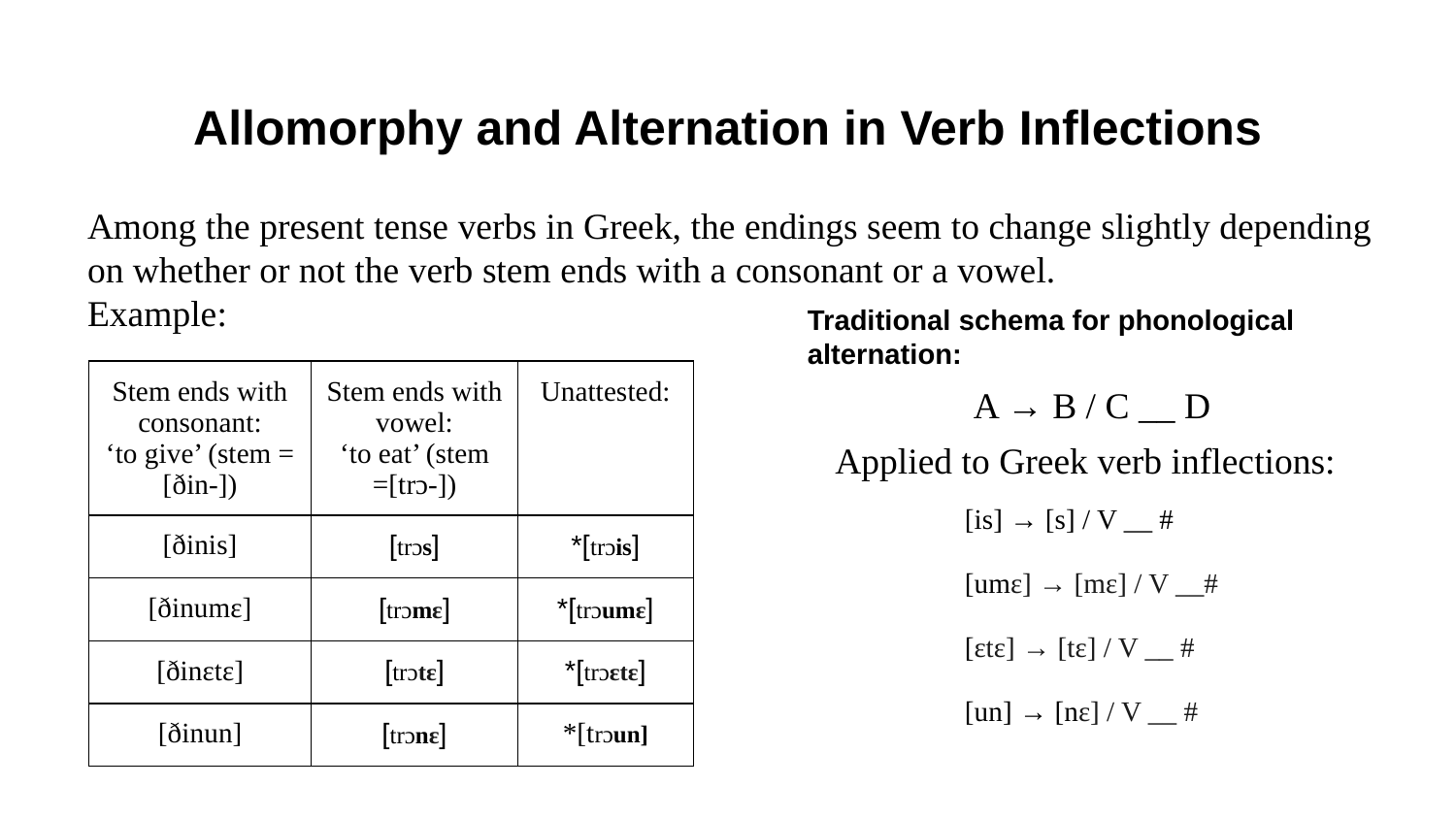

# Allomorphy and Alternation in Verb Inflections
Among the present tense verbs in Greek, the endings seem to change slightly depending on whether or not the verb stem ends with a consonant or a vowel.
Example:
Traditional schema for phonological alternation:
                  A → B / C __ D
   Applied to Greek verb inflections:
| Stem ends with consonant: ‘to give’ (stem = [ðin-]) | Stem ends with vowel: ‘to eat’ (stem =[trɔ-]) | Unattested: |
| --- | --- | --- |
| [ðinis] | [trɔs] | \*[trɔis] |
| [ðinumɛ] | [trɔmɛ] | \*[trɔumɛ] |
| [ðinɛtɛ] | [trɔtɛ] | \*[trɔɛtɛ] |
| [ðinun] | [trɔnɛ] | \*[trɔun] |
| [is] → [s] / V \_\_ # |
| --- |
| [umɛ] → [mɛ] / V \_\_# |
| [ɛtɛ] → [tɛ] / V \_\_ # |
| [un] → [nɛ] / V \_\_ # |